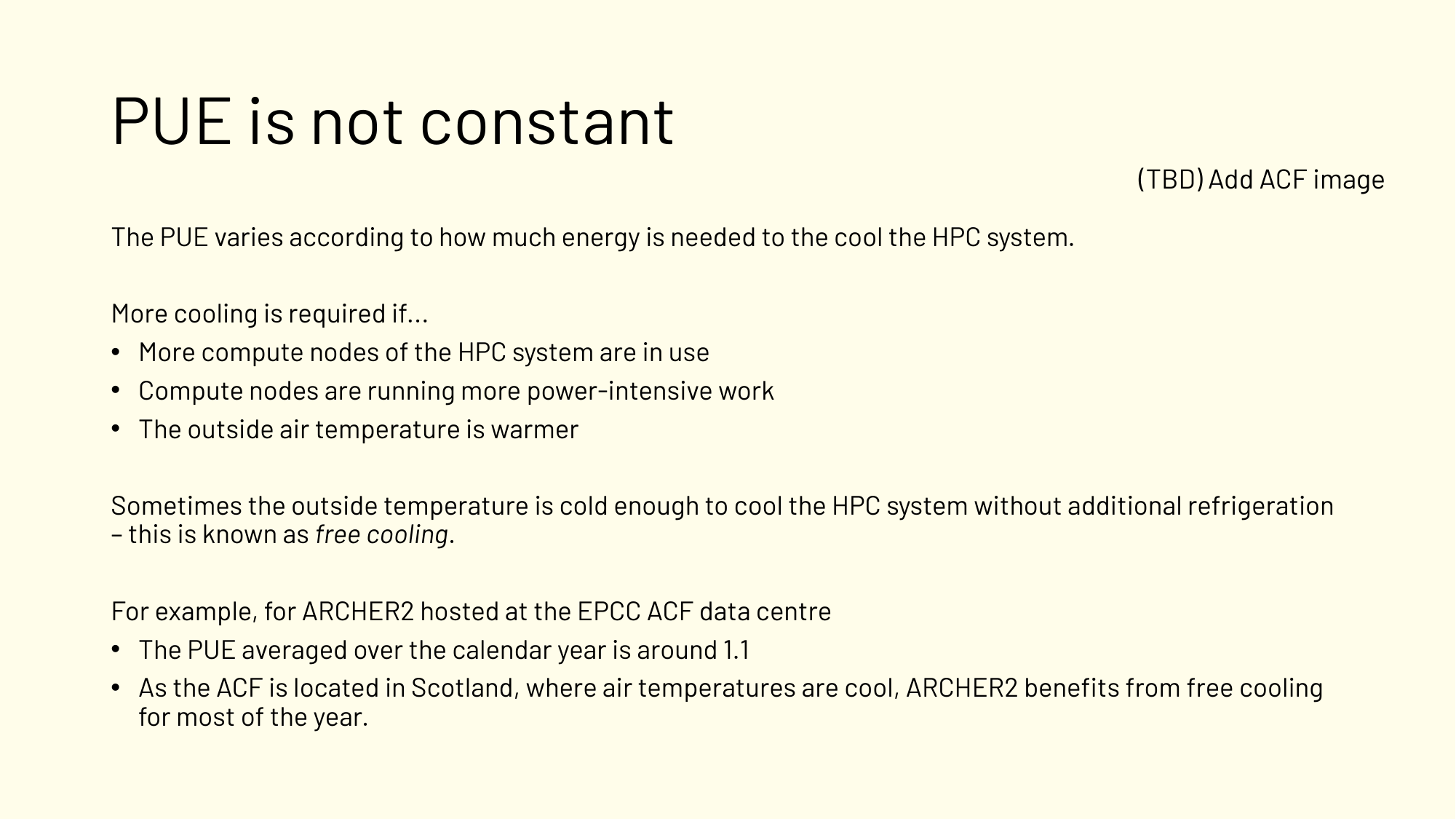

# PUE is not constant
(TBD) Add ACF image
The PUE varies according to how much energy is needed to the cool the HPC system.

More cooling is required if...
More compute nodes of the HPC system are in use
Compute nodes are running more power-intensive work
The outside air temperature is warmer

Sometimes the outside temperature is cold enough to cool the HPC system without additional refrigeration – this is known as free cooling.

For example, for ARCHER2 hosted at the EPCC ACF data centre
The PUE averaged over the calendar year is around 1.1
As the ACF is located in Scotland, where air temperatures are cool, ARCHER2 benefits from free cooling for most of the year.